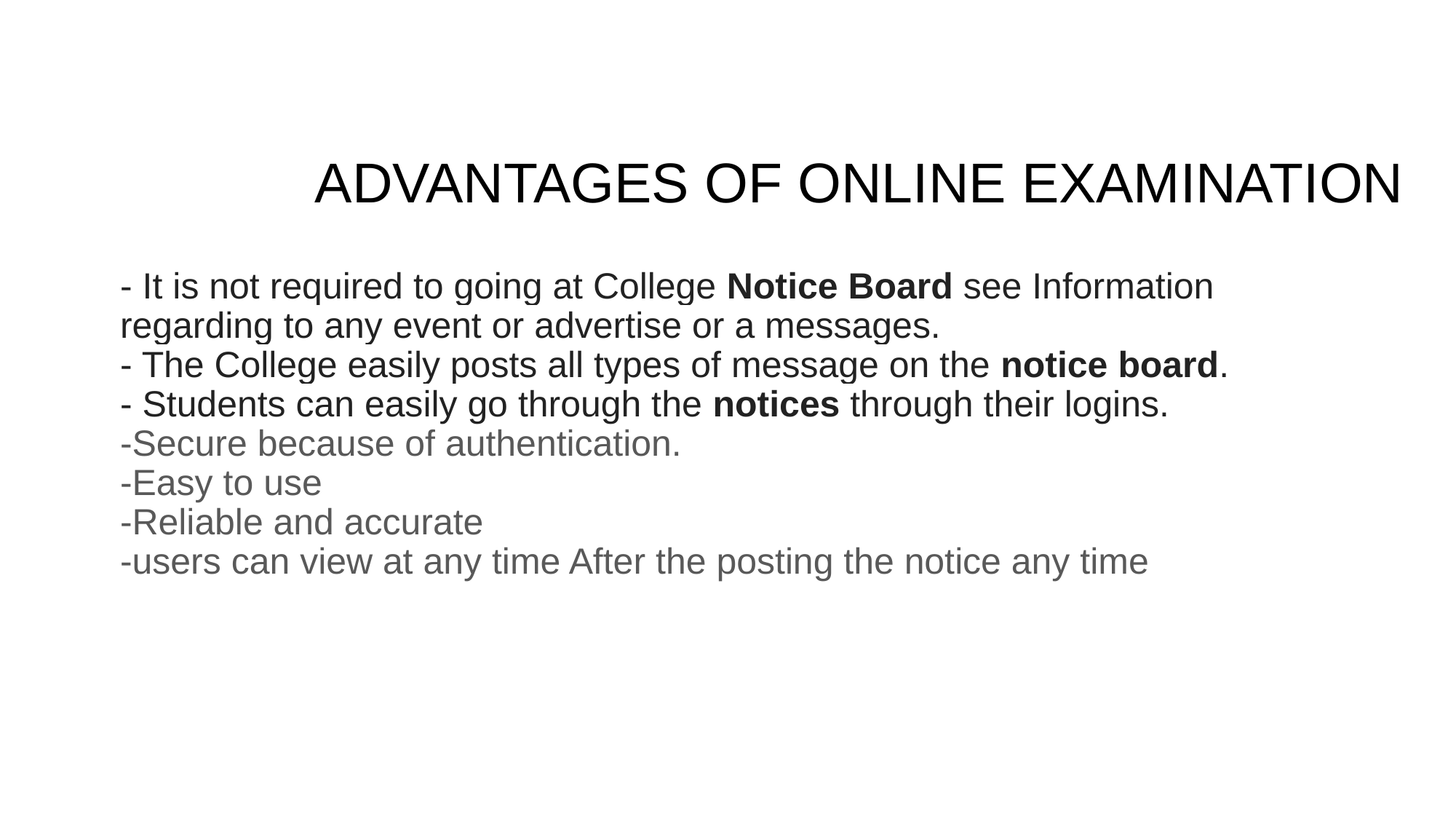

# ADVANTAGES OF ONLINE EXAMINATION
- It is not required to going at College Notice Board see Information regarding to any event or advertise or a messages.
- The College easily posts all types of message on the notice board.
- Students can easily go through the notices through their logins.
-Secure because of authentication.
-Easy to use
-Reliable and accurate
-users can view at any time After the posting the notice any time